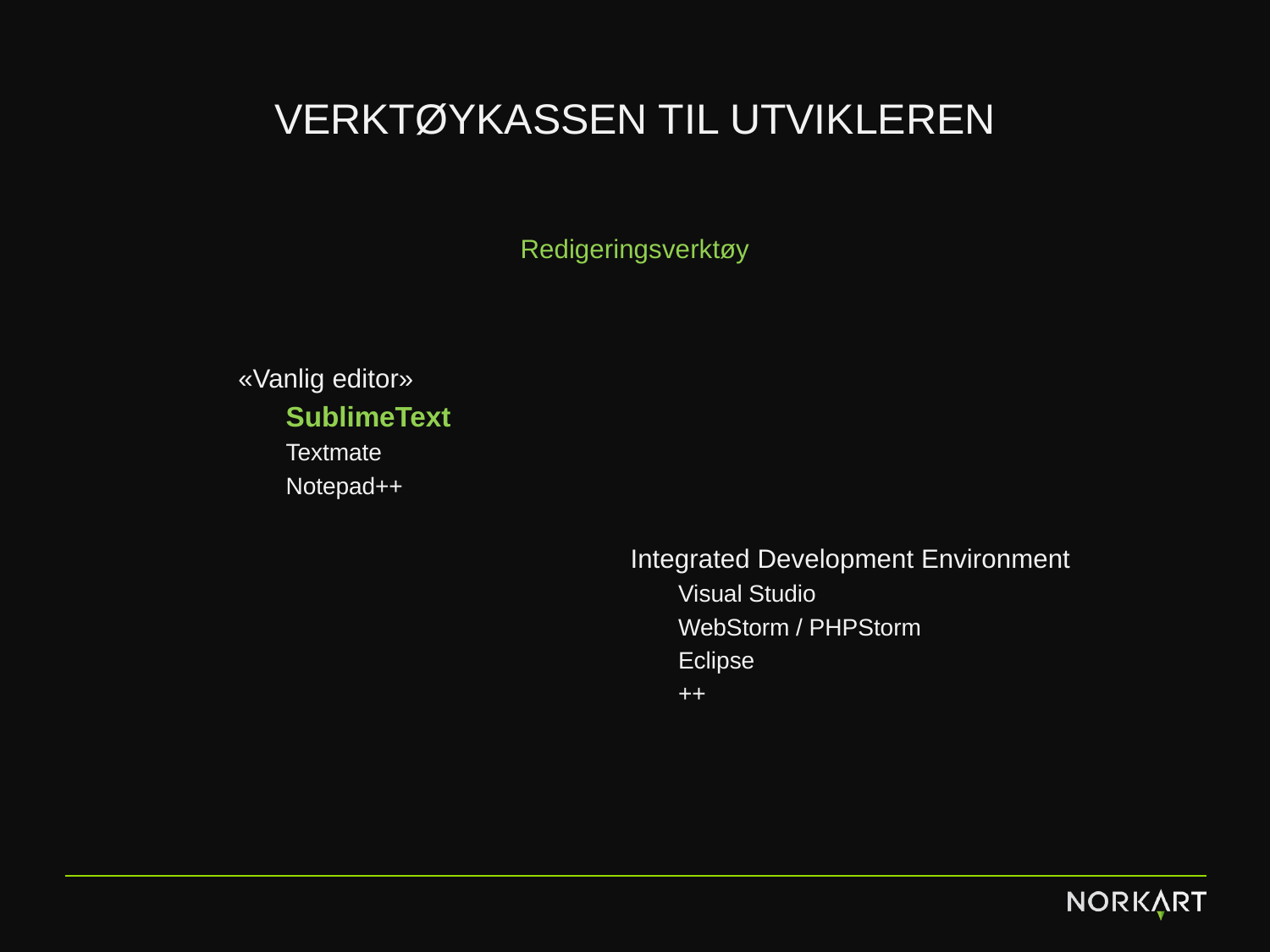

# Verktøykassen til utvikleren
Redigeringsverktøy

«Vanlig editor»
SublimeText
Textmate
Notepad++
Integrated Development Environment
Visual Studio
WebStorm / PHPStorm
Eclipse
++